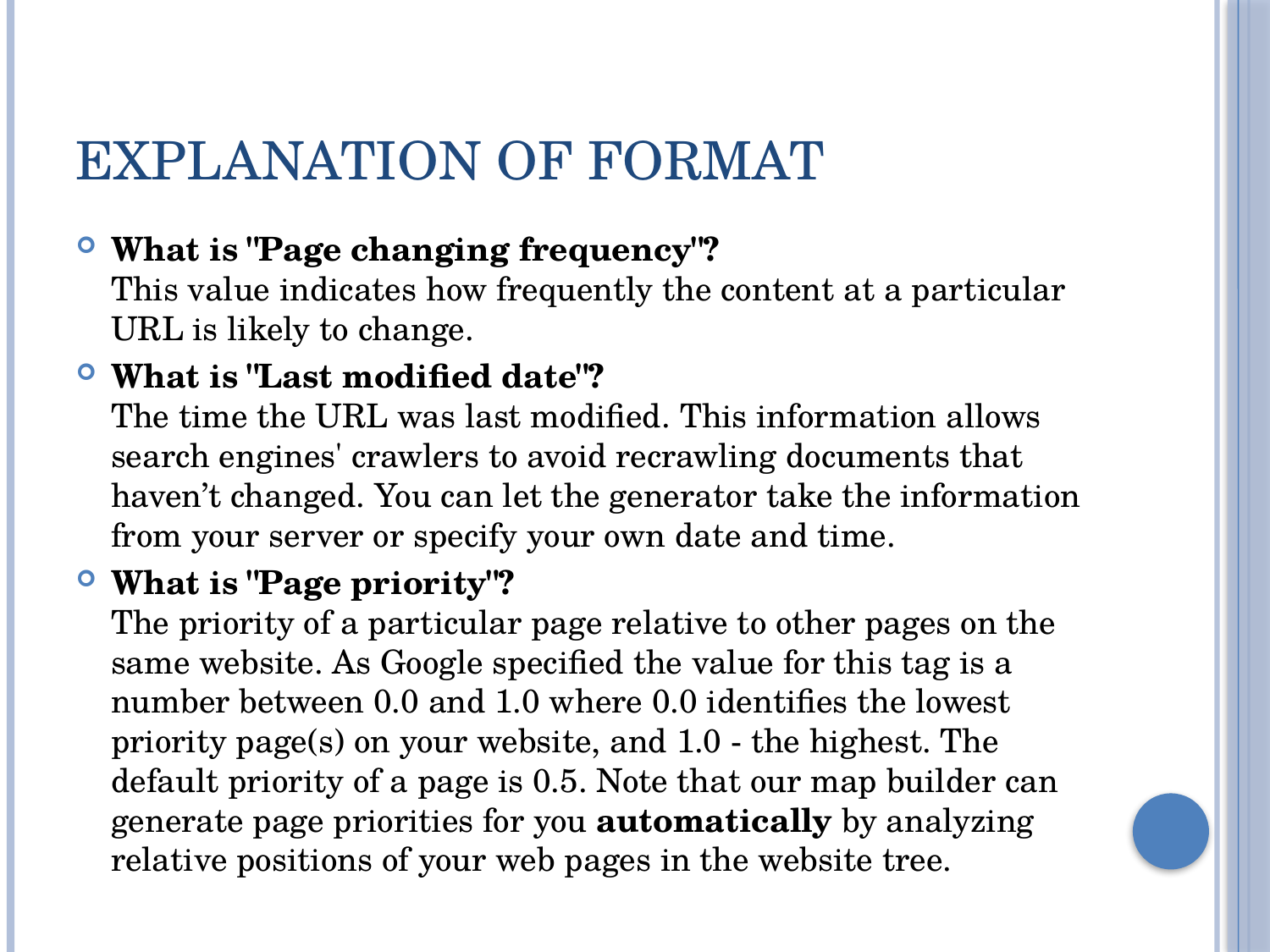

# Explanation of format
What is "Page changing frequency"?
This value indicates how frequently the content at a particular URL is likely to change.
What is "Last modified date"?
The time the URL was last modified. This information allows search engines' crawlers to avoid recrawling documents that haven’t changed. You can let the generator take the information from your server or specify your own date and time.
What is "Page priority"?
The priority of a particular page relative to other pages on the same website. As Google specified the value for this tag is a number between 0.0 and 1.0 where 0.0 identifies the lowest priority page(s) on your website, and 1.0 - the highest. The default priority of a page is 0.5. Note that our map builder can generate page priorities for you automatically by analyzing relative positions of your web pages in the website tree.